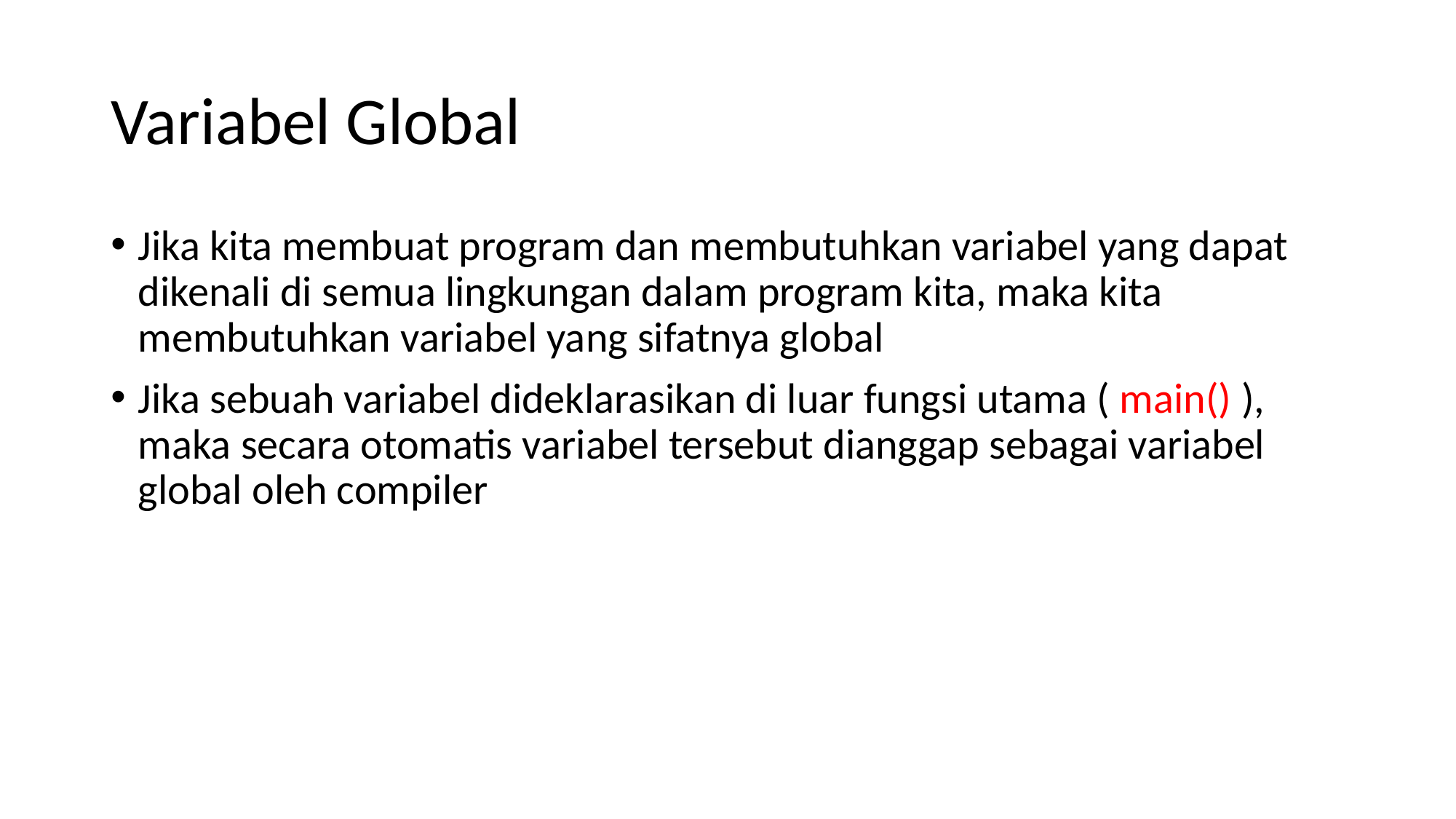

# Variabel Global
Jika kita membuat program dan membutuhkan variabel yang dapat dikenali di semua lingkungan dalam program kita, maka kita membutuhkan variabel yang sifatnya global
Jika sebuah variabel dideklarasikan di luar fungsi utama ( main() ), maka secara otomatis variabel tersebut dianggap sebagai variabel global oleh compiler